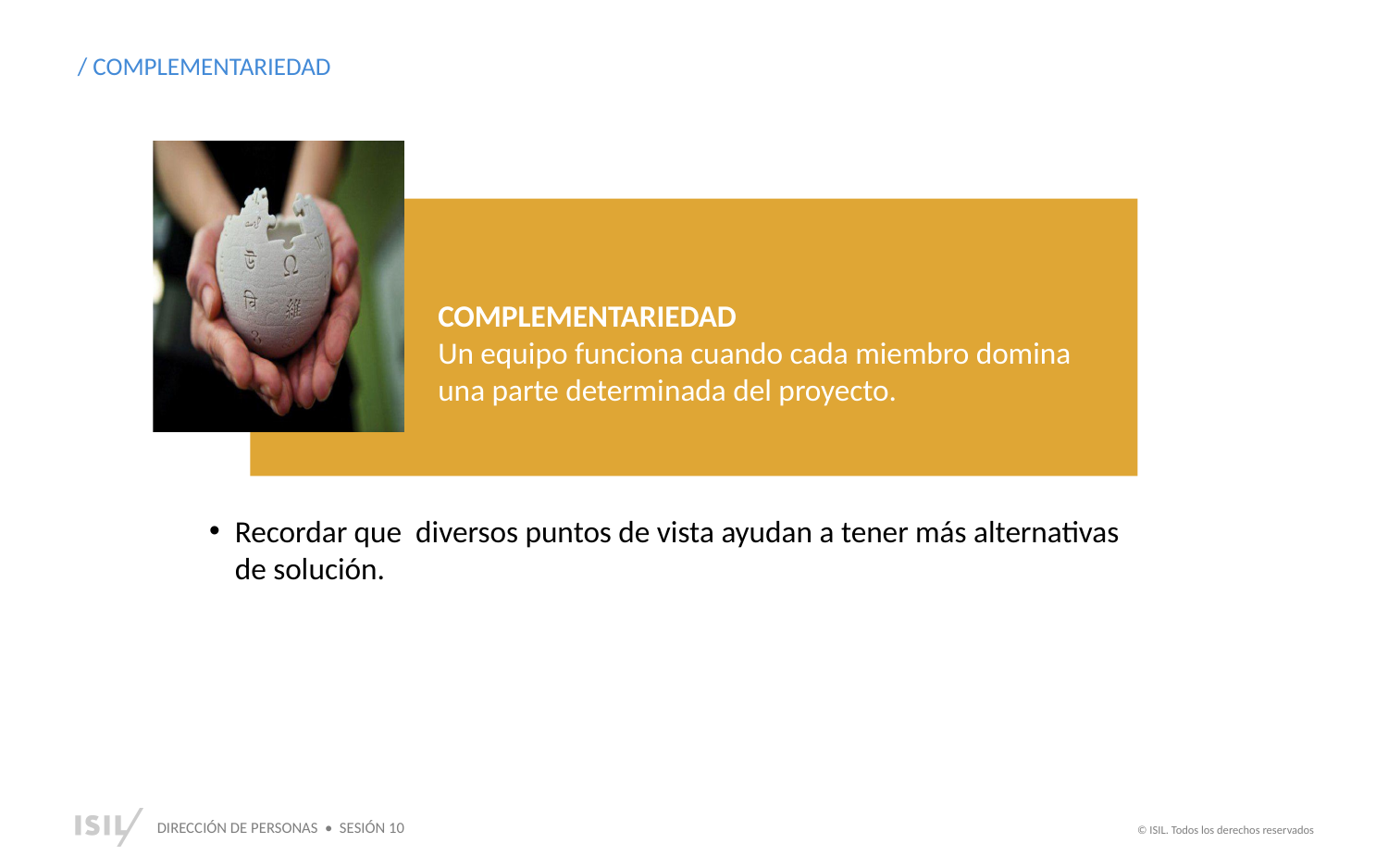

/ COMPLEMENTARIEDAD

COMPLEMENTARIEDAD
Un equipo funciona cuando cada miembro domina una parte determinada del proyecto.

Recordar que  diversos puntos de vista ayudan a tener más alternativas
de solución.